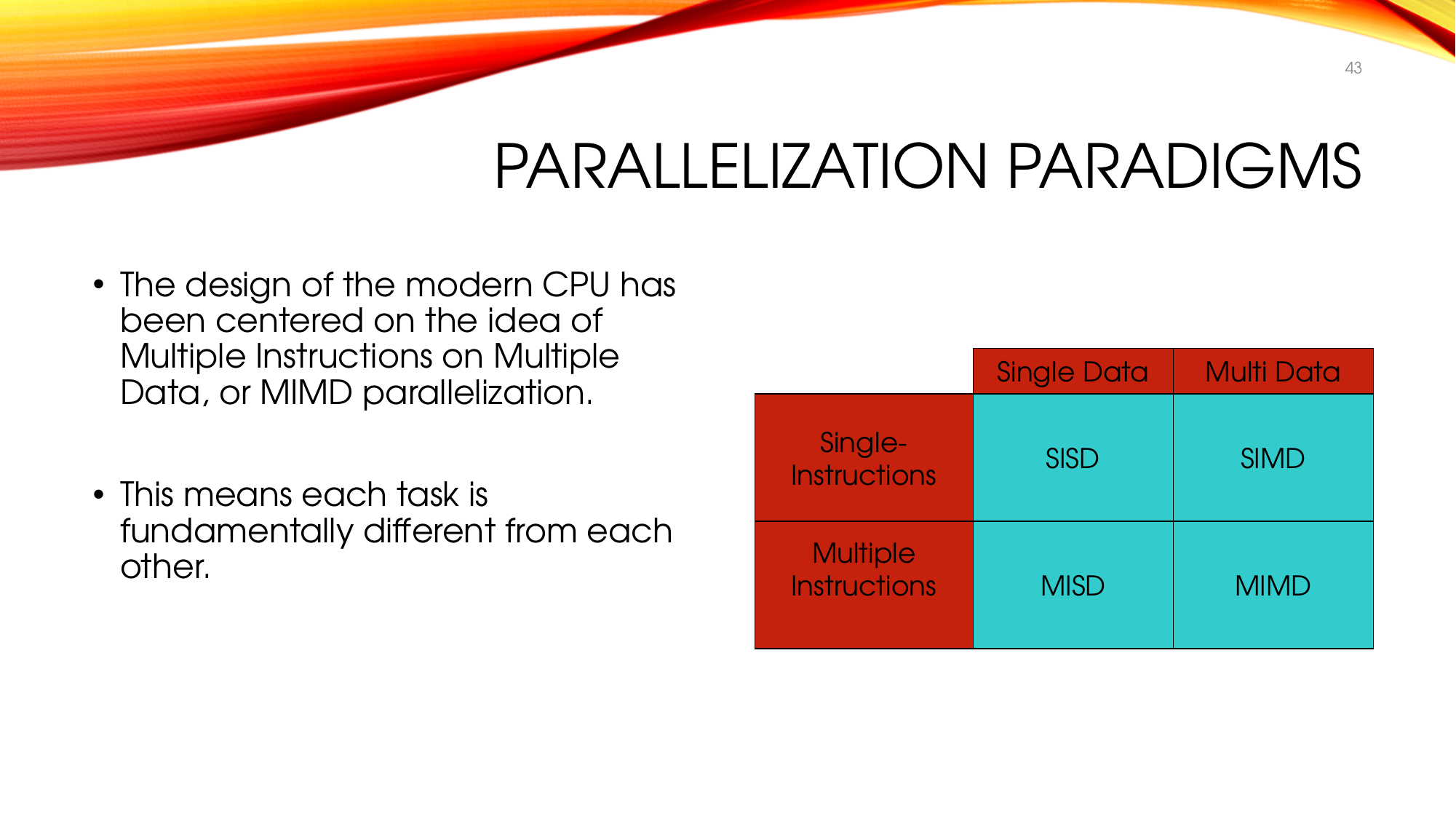

43
# PARALLELIZATION PARADIGMS
The design of the modern CPU has been centered on the idea of Multiple Instructions on Multiple Data, or MIMD parallelization.

This means each task is fundamentally different from each other.

Single Data
Multi Data
Single-
Instructions
SISD
SIMD
Multiple
Instructions

MISD
MIMD